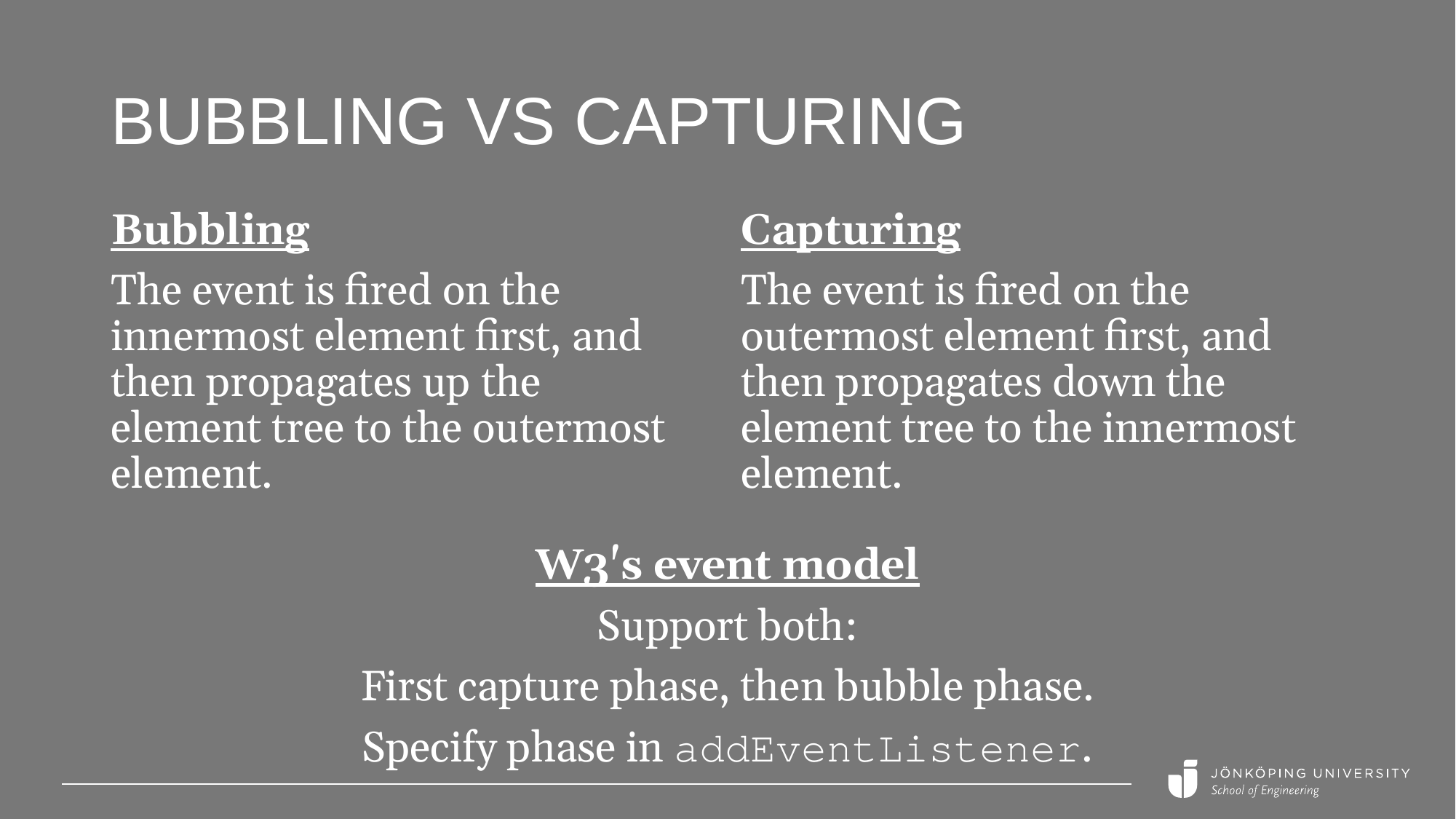

# bubbling VS Capturing
Capturing
The event is fired on the outermost element first, and then propagates down the element tree to the innermost element.
Bubbling
The event is fired on the innermost element first, and then propagates up the element tree to the outermost element.
W3's event model
Support both:
First capture phase, then bubble phase.
Specify phase in addEventListener.